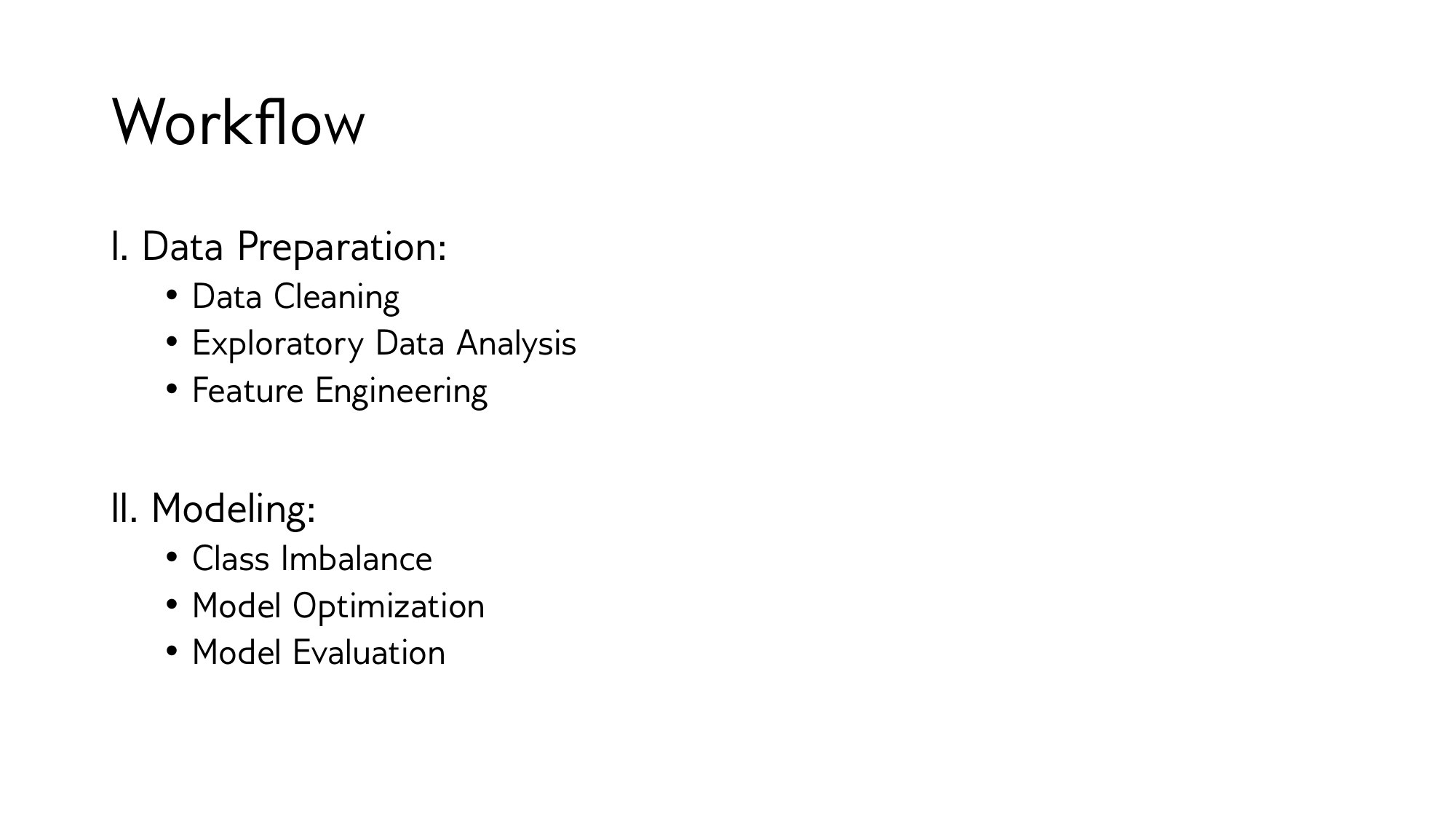

# Workflow
I. Data Preparation:
Data Cleaning
Exploratory Data Analysis
Feature Engineering

II. Modeling:
Class Imbalance
Model Optimization
Model Evaluation